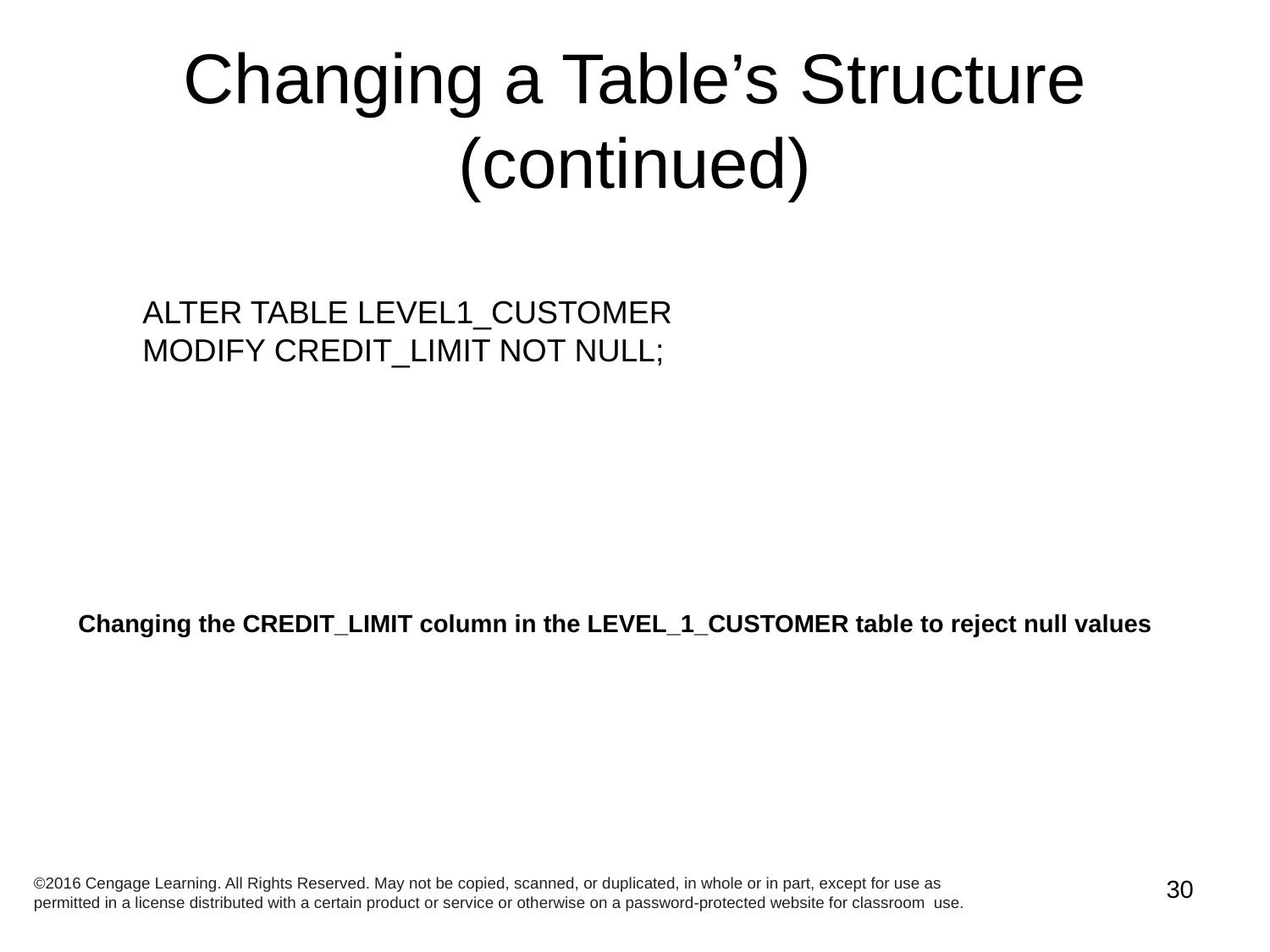

# Changing a Table’s Structure (continued)
ALTER TABLE LEVEL1_CUSTOMER
MODIFY CREDIT_LIMIT NOT NULL;
Changing the CREDIT_LIMIT column in the LEVEL_1_CUSTOMER table to reject null values
©2016 Cengage Learning. All Rights Reserved. May not be copied, scanned, or duplicated, in whole or in part, except for use as permitted in a license distributed with a certain product or service or otherwise on a password-protected website for classroom  use.
30